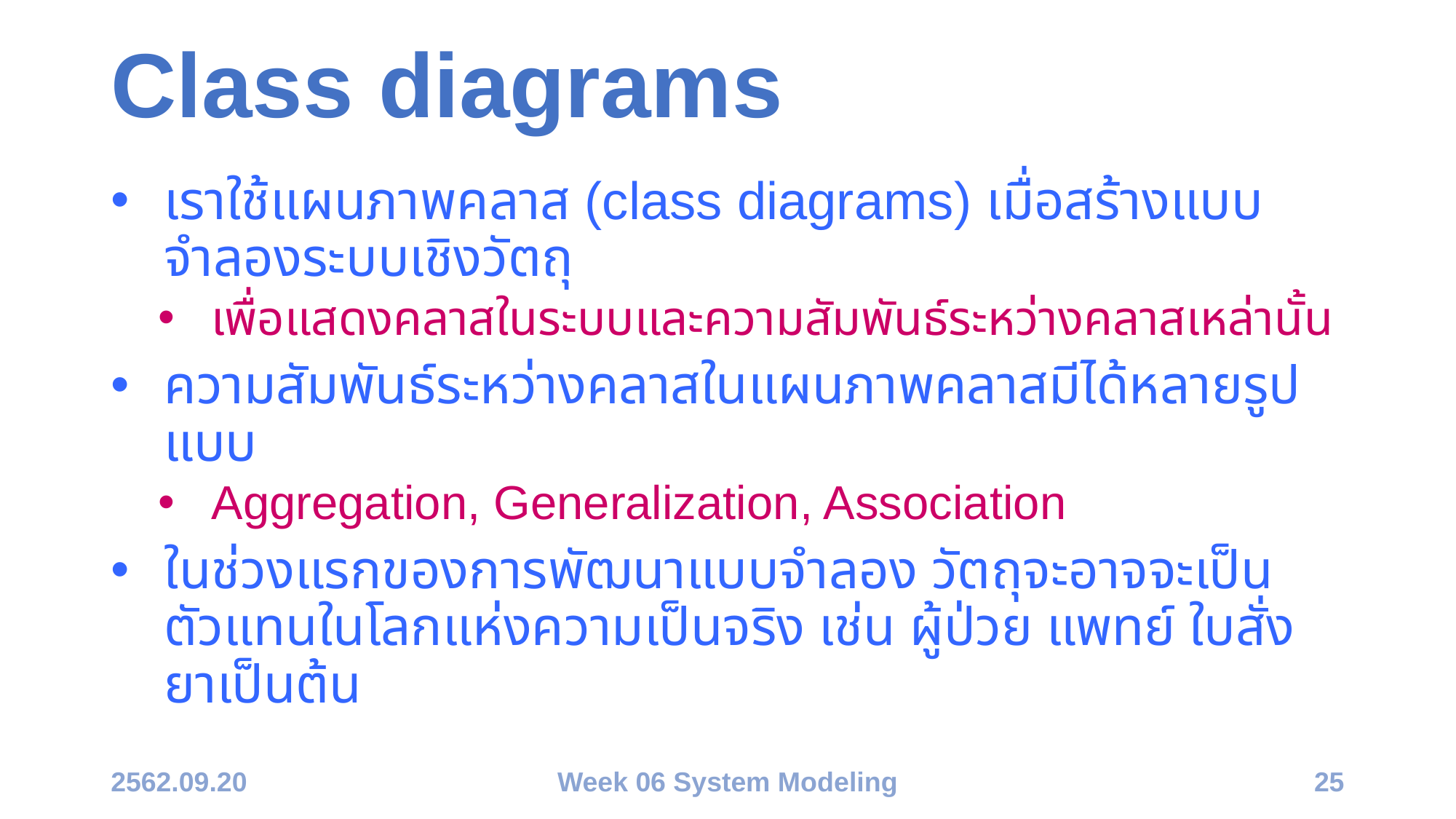

# Class diagrams
เราใช้แผนภาพคลาส (class diagrams) เมื่อสร้างแบบจำลองระบบเชิงวัตถุ
เพื่อแสดงคลาสในระบบและความสัมพันธ์ระหว่างคลาสเหล่านั้น
ความสัมพันธ์ระหว่างคลาสในแผนภาพคลาสมีได้หลายรูปแบบ
Aggregation, Generalization, Association
ในช่วงแรกของการพัฒนาแบบจำลอง วัตถุจะอาจจะเป็นตัวแทนในโลกแห่งความเป็นจริง เช่น ผู้ป่วย แพทย์ ใบสั่งยาเป็นต้น
2562.09.20
Week 06 System Modeling
25